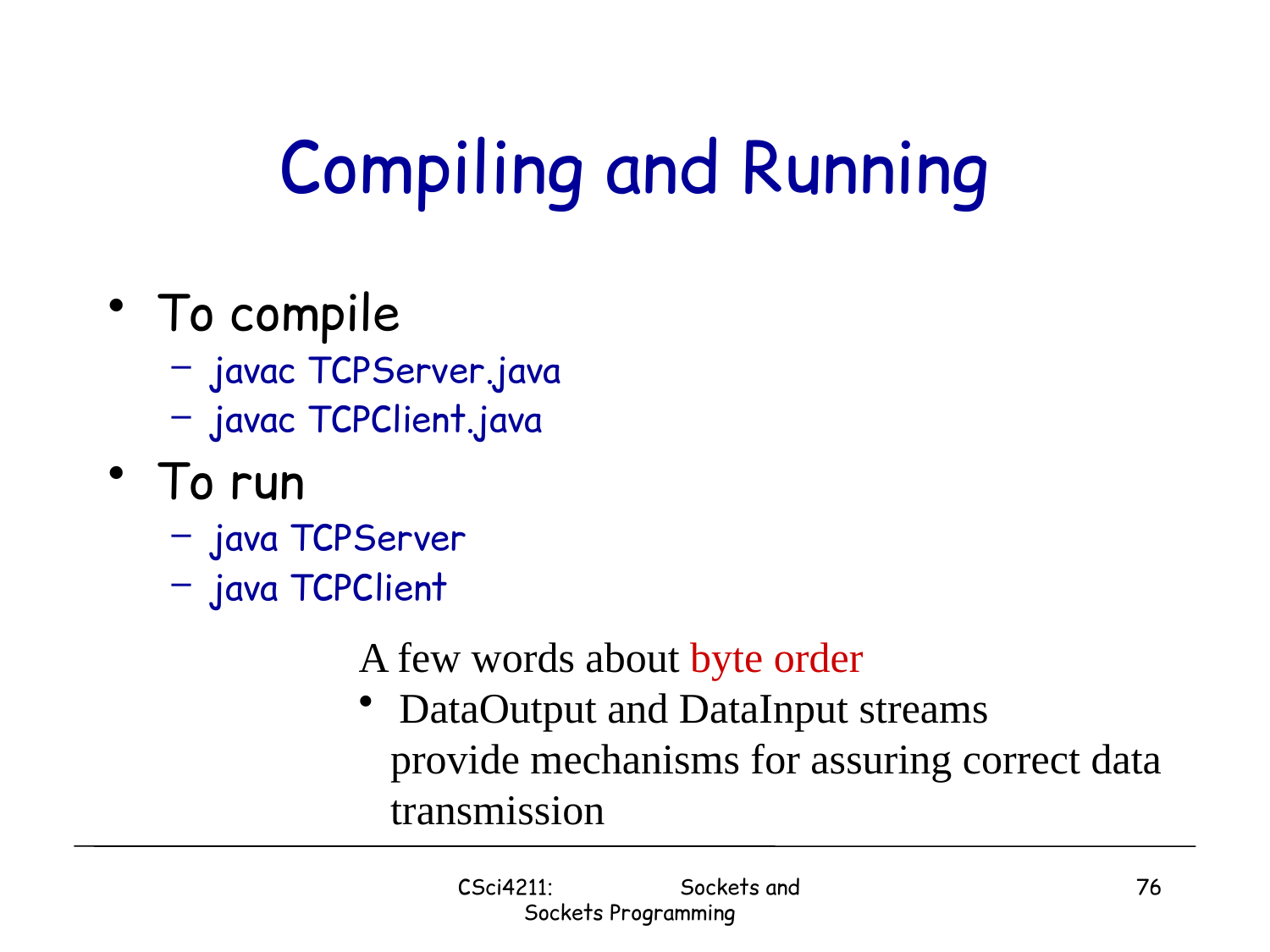

# Compiling and Running
To compile
javac TCPServer.java
javac TCPClient.java
To run
java TCPServer
java TCPClient
A few words about byte order
 DataOutput and DataInput streams
   provide mechanisms for assuring correct data
   transmission
CSci4211:                    Sockets and Sockets Programming
76